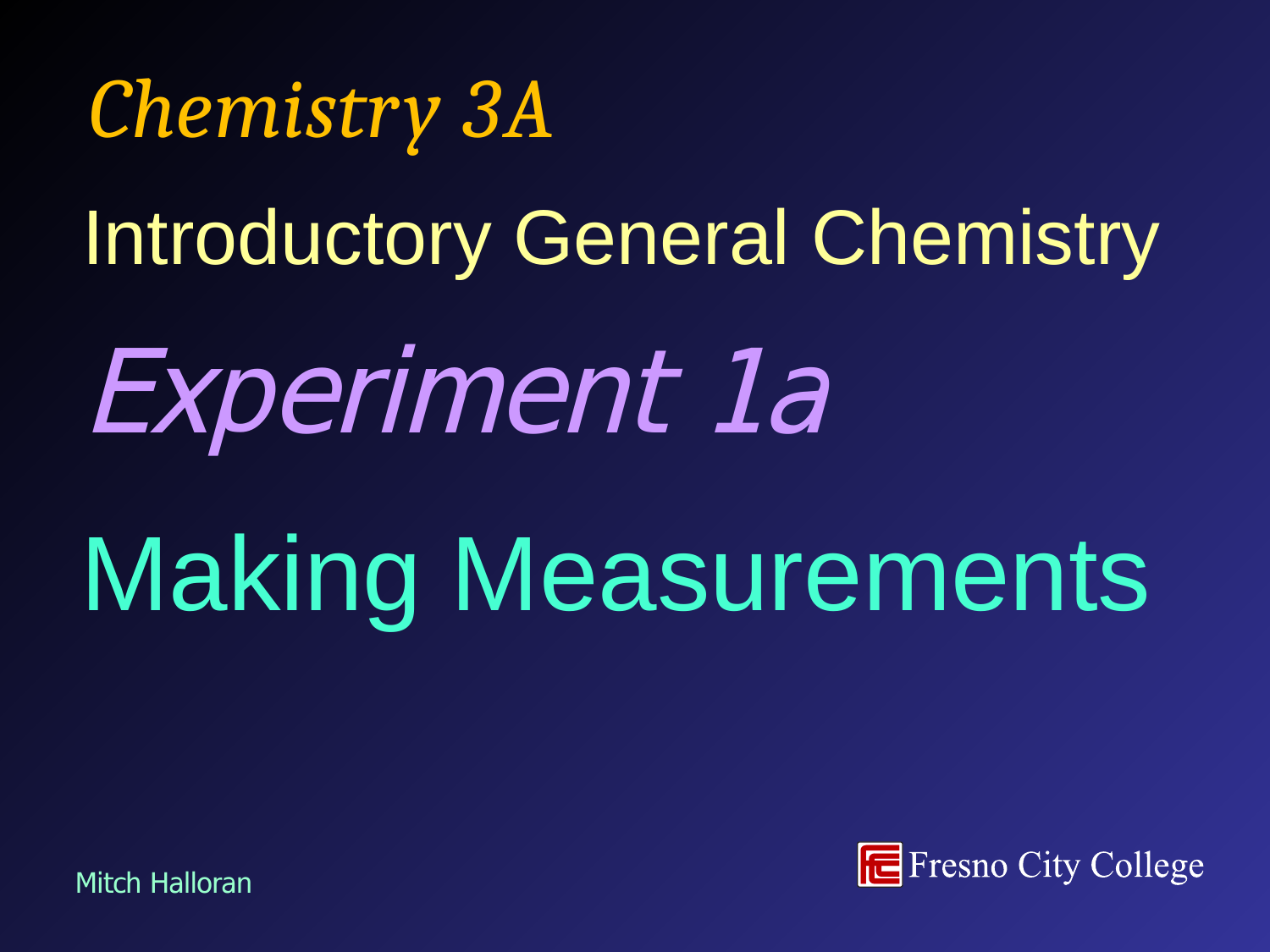

Chemistry 3A
# Introductory General Chemistry
Experiment 1a
Making Measurements

Mitch Halloran